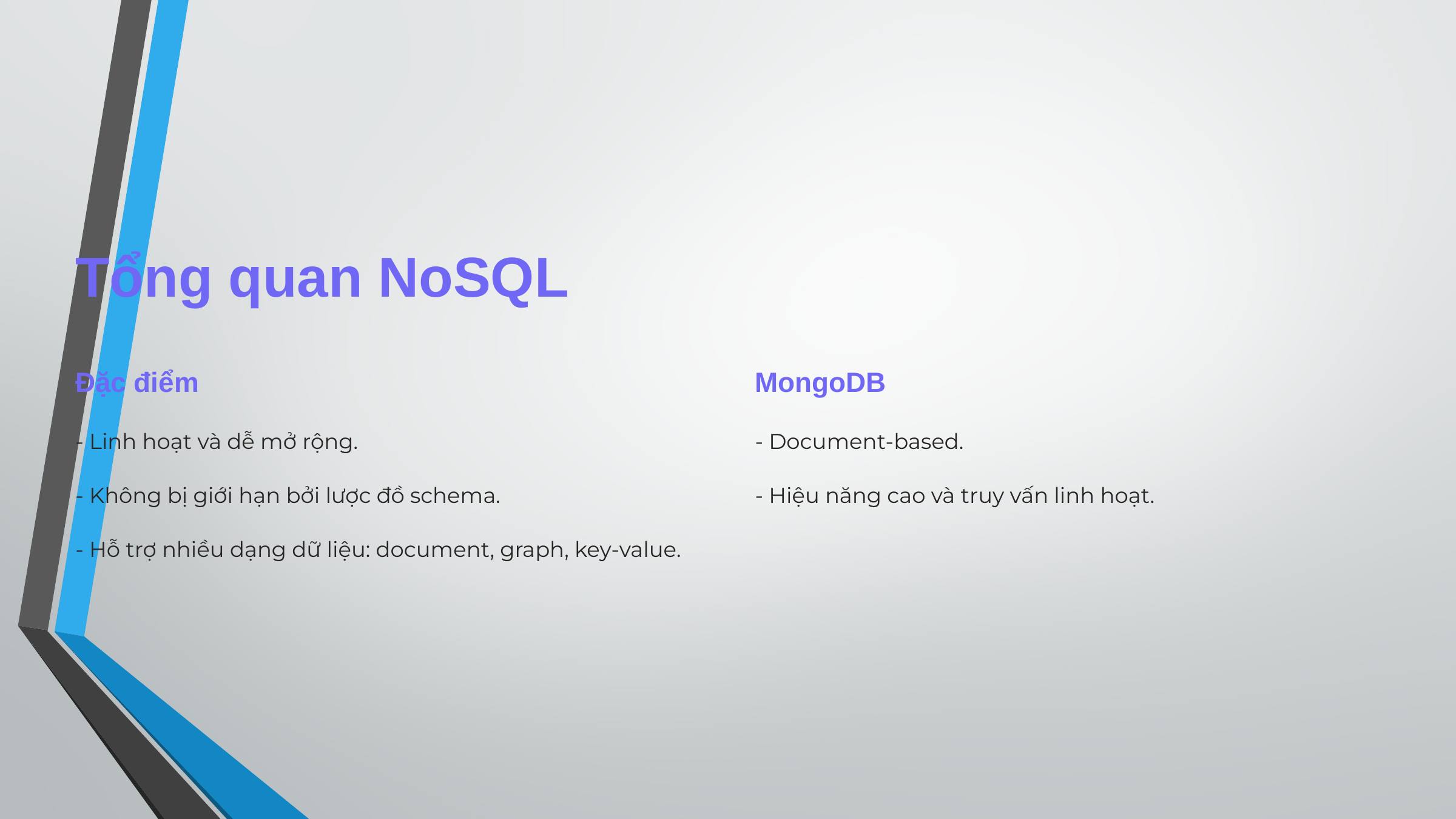

Tổng quan NoSQL
Đặc điểm
MongoDB
- Linh hoạt và dễ mở rộng.
- Document-based.
- Không bị giới hạn bởi lược đồ schema.
- Hiệu năng cao và truy vấn linh hoạt.
- Hỗ trợ nhiều dạng dữ liệu: document, graph, key-value.